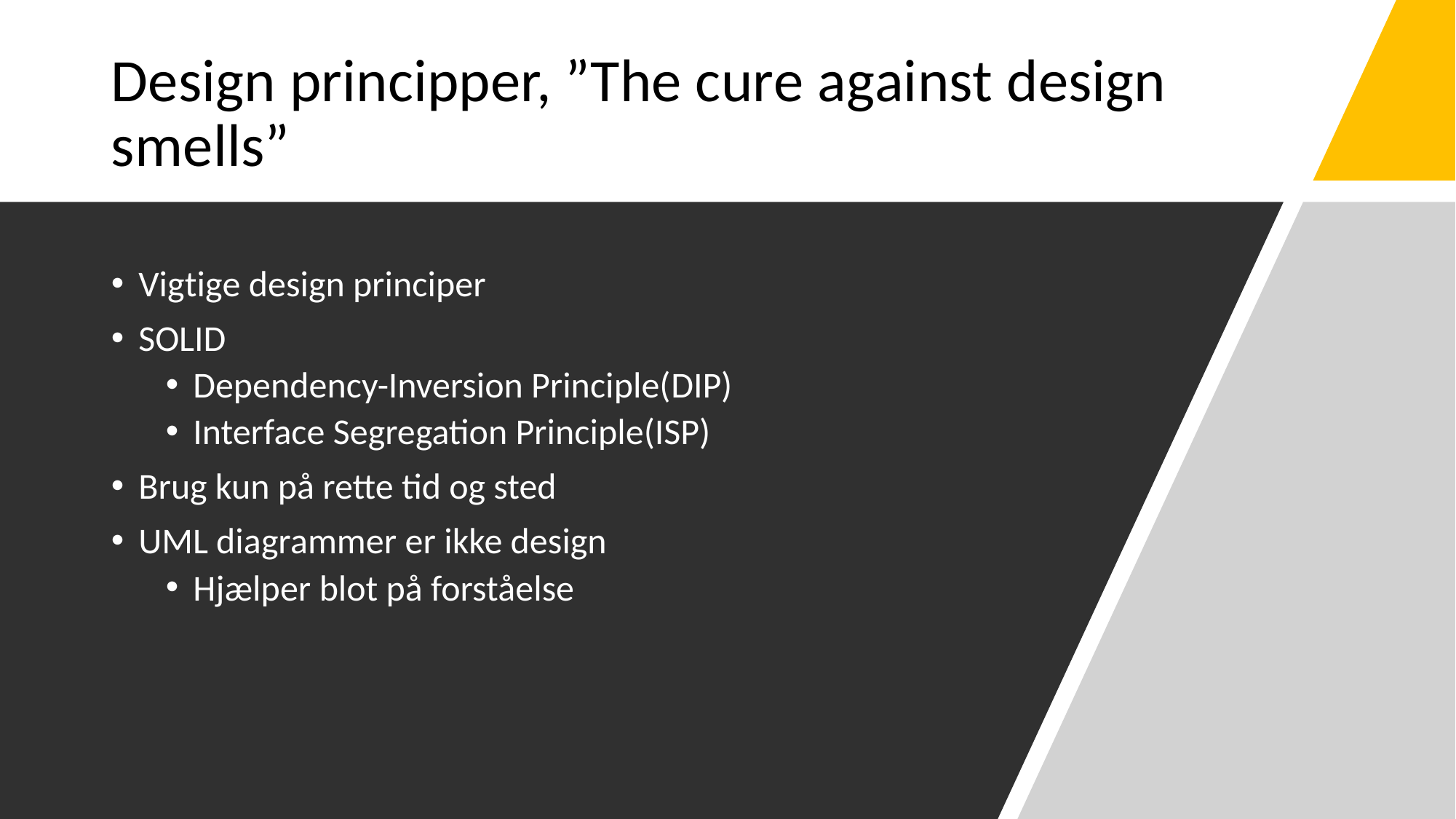

# Design principper, ”The cure against design smells”

Vigtige design principer
SOLID
Dependency-Inversion Principle(DIP)
Interface Segregation Principle(ISP)
Brug kun på rette tid og sted
UML diagrammer er ikke design
Hjælper blot på forståelse